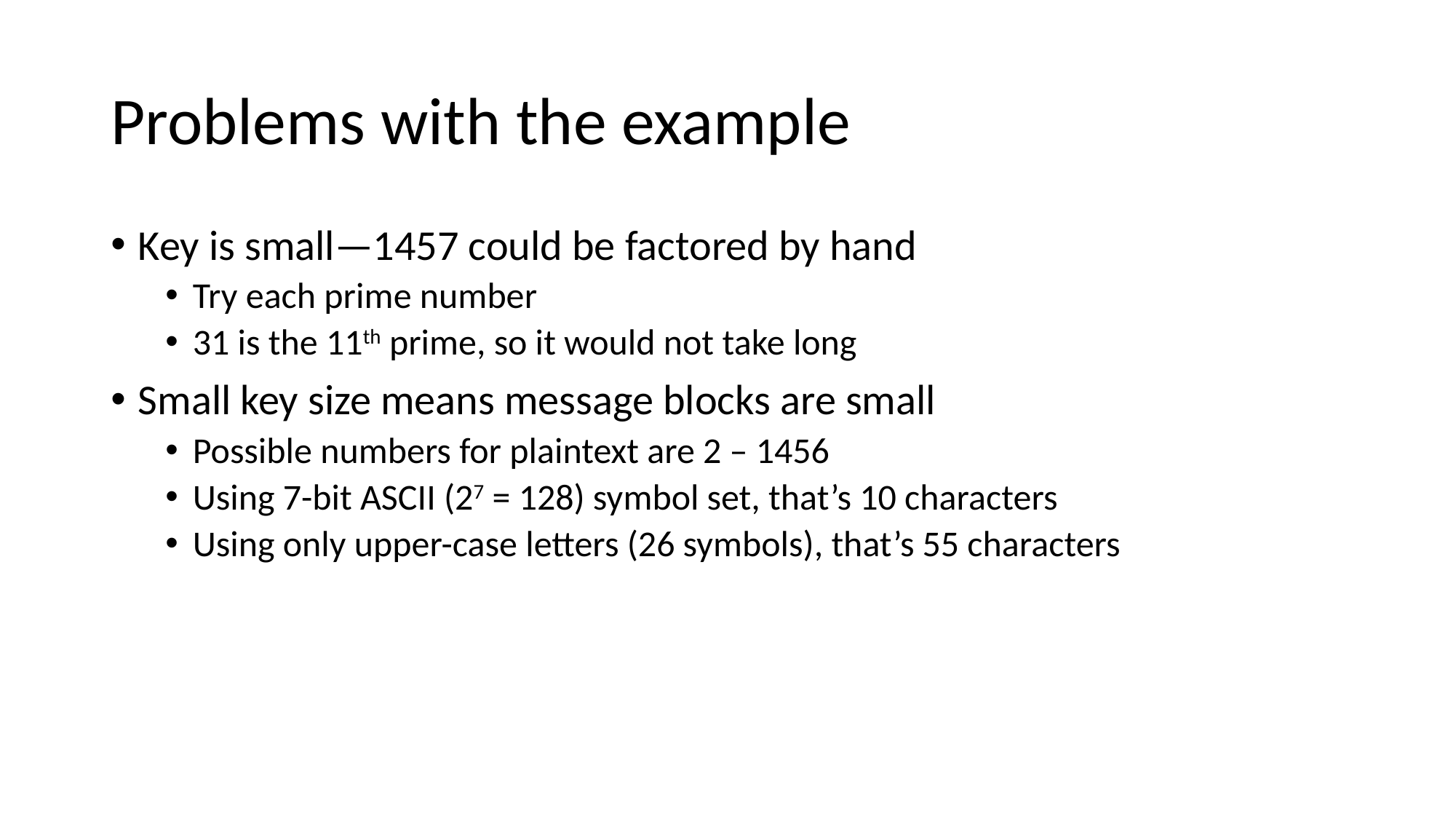

# Problems with the example
Key is small—1457 could be factored by hand
Try each prime number
31 is the 11th prime, so it would not take long
Small key size means message blocks are small
Possible numbers for plaintext are 2 – 1456
Using 7-bit ASCII (27 = 128) symbol set, that’s 10 characters
Using only upper-case letters (26 symbols), that’s 55 characters